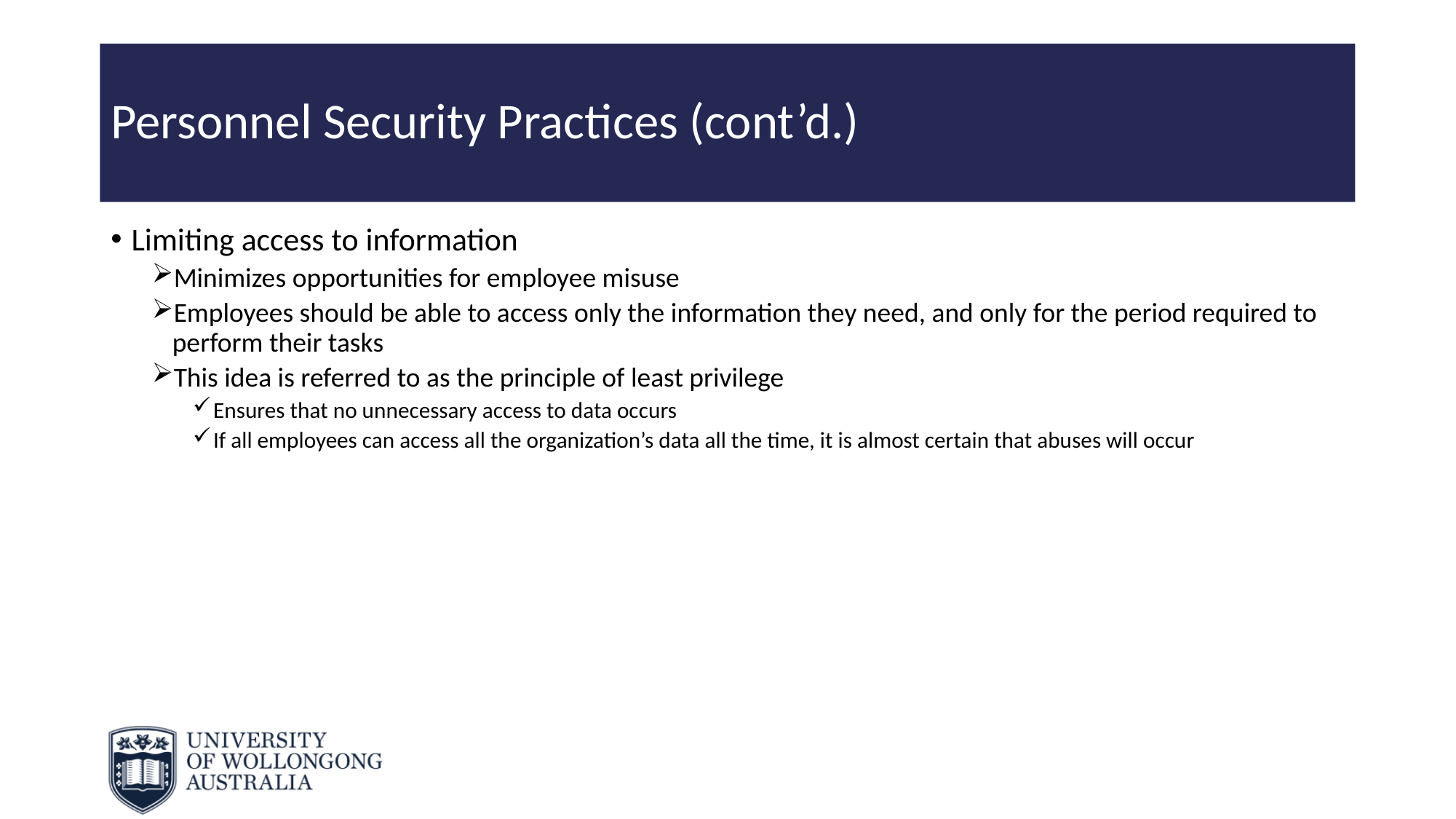

# Personnel Security Practices (cont’d.)
Limiting access to information
Minimizes opportunities for employee misuse
Employees should be able to access only the information they need, and only for the period required to perform their tasks
This idea is referred to as the principle of least privilege
Ensures that no unnecessary access to data occurs
If all employees can access all the organization’s data all the time, it is almost certain that abuses will occur